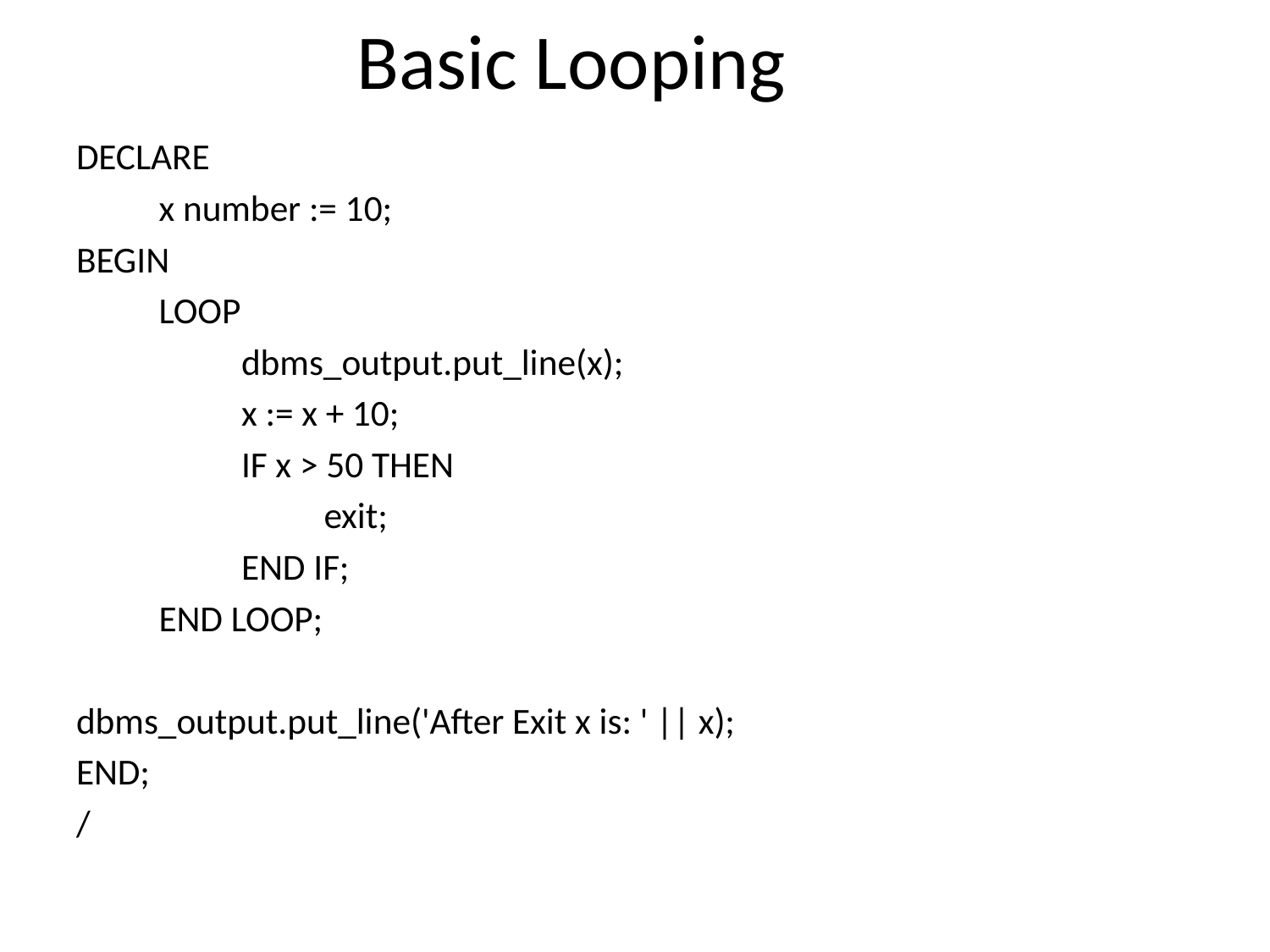

# Basic Looping
DECLARE
	x number := 10;
BEGIN
	LOOP
		dbms_output.put_line(x);
		x := x + 10;
		IF x > 50 THEN
			exit;
		END IF;
	END LOOP;

dbms_output.put_line('After Exit x is: ' || x);
END;
/